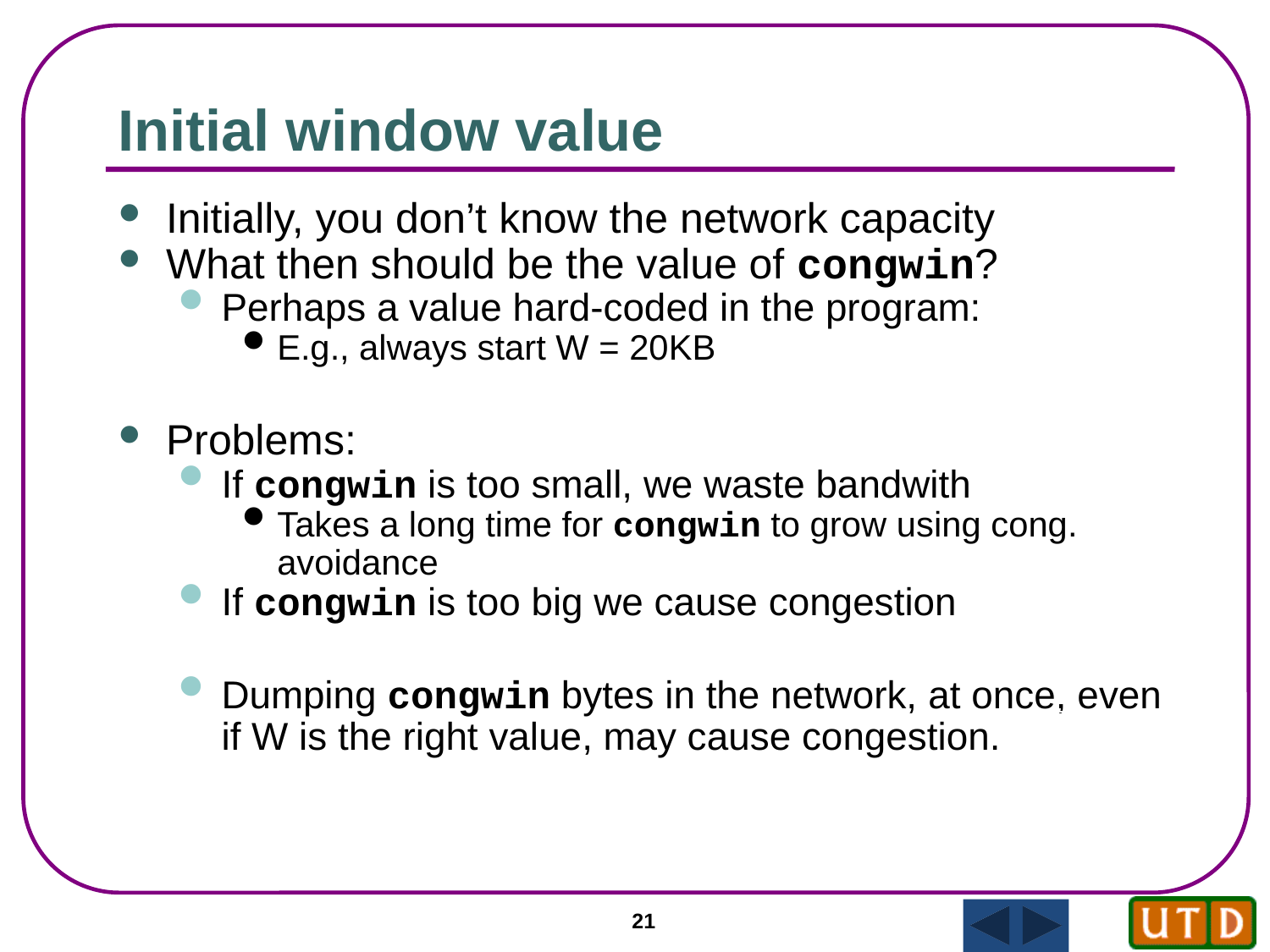

Initial window value
Initially, you don’t know the network capacity
What then should be the value of congwin?
Perhaps a value hard-coded in the program:
E.g., always start W = 20KB

Problems:
If congwin is too small, we waste bandwith
Takes a long time for congwin to grow using cong. avoidance
If congwin is too big we cause congestion

Dumping congwin bytes in the network, at once, even if W is the right value, may cause congestion.
21